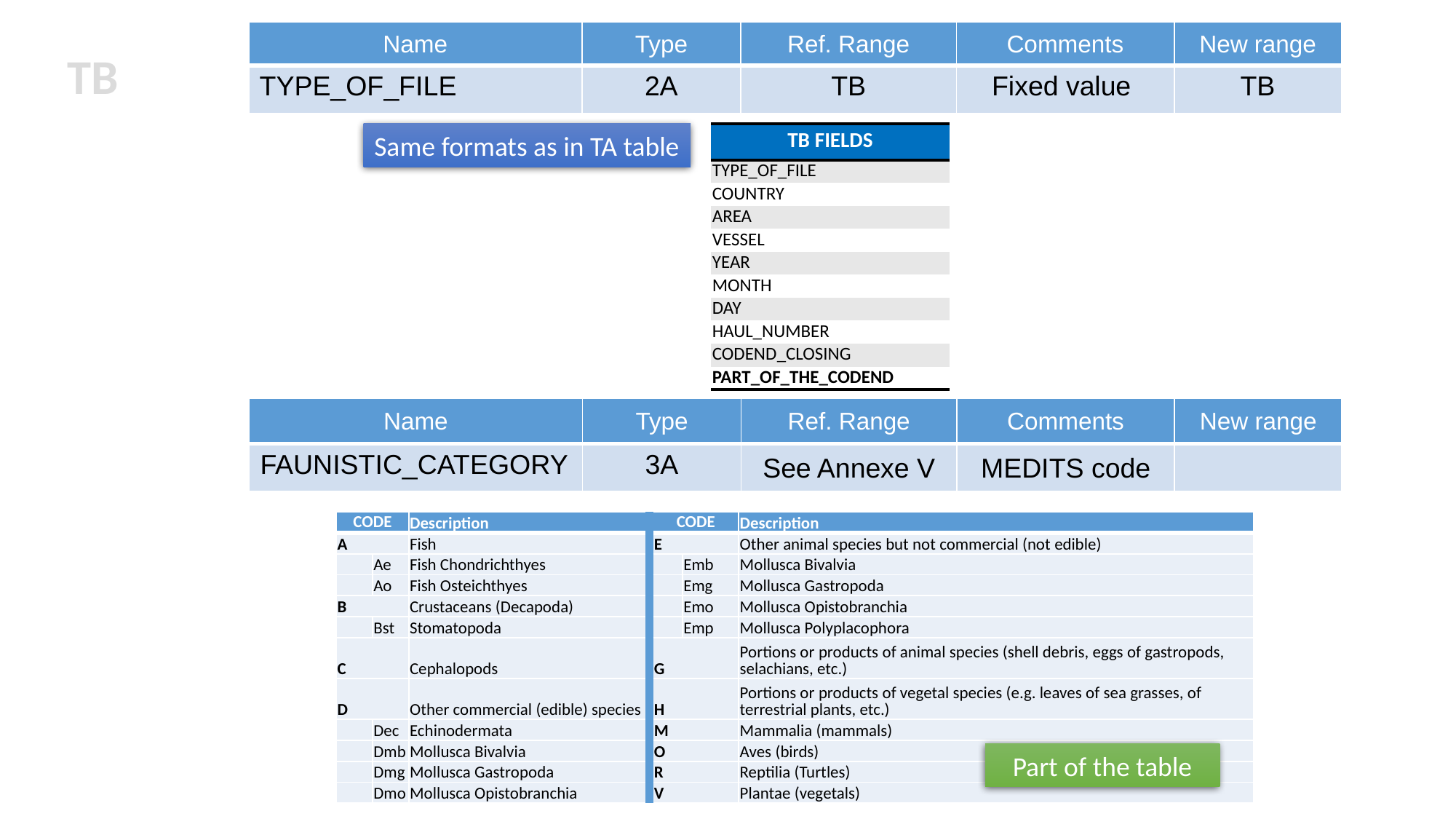

| Name | Type | Ref. Range | Comments | New range |
| --- | --- | --- | --- | --- |
| TYPE\_OF\_FILE | 2A | TB | Fixed value | TB |
TB
Same formats as in TA table
| TB FIELDS |
| --- |
| TYPE\_OF\_FILE |
| COUNTRY |
| AREA |
| VESSEL |
| YEAR |
| MONTH |
| DAY |
| HAUL\_NUMBER |
| CODEND\_CLOSING |
| PART\_OF\_THE\_CODEND |
| Name | Type | Ref. Range | Comments | New range |
| --- | --- | --- | --- | --- |
| FAUNISTIC\_CATEGORY | 3A | See Annexe V | MEDITS code |  |
| CODE |  | Description |  | CODE |  | Description |
| --- | --- | --- | --- | --- | --- | --- |
| A |  | Fish |  | E |  | Other animal species but not commercial (not edible) |
|  | Ae | Fish Chondrichthyes |  |  | Emb | Mollusca Bivalvia |
|  | Ao | Fish Osteichthyes |  |  | Emg | Mollusca Gastropoda |
| B |  | Crustaceans (Decapoda) |  |  | Emo | Mollusca Opistobranchia |
|  | Bst | Stomatopoda |  |  | Emp | Mollusca Polyplacophora |
| C |  | Cephalopods |  | G |  | Portions or products of animal species (shell debris, eggs of gastropods, selachians, etc.) |
| D |  | Other commercial (edible) species |  | H |  | Portions or products of vegetal species (e.g. leaves of sea grasses, of terrestrial plants, etc.) |
|  | Dec | Echinodermata |  | M |  | Mammalia (mammals) |
|  | Dmb | Mollusca Bivalvia |  | O |  | Aves (birds) |
|  | Dmg | Mollusca Gastropoda |  | R |  | Reptilia (Turtles) |
|  | Dmo | Mollusca Opistobranchia |  | V |  | Plantae (vegetals) |
Part of the table